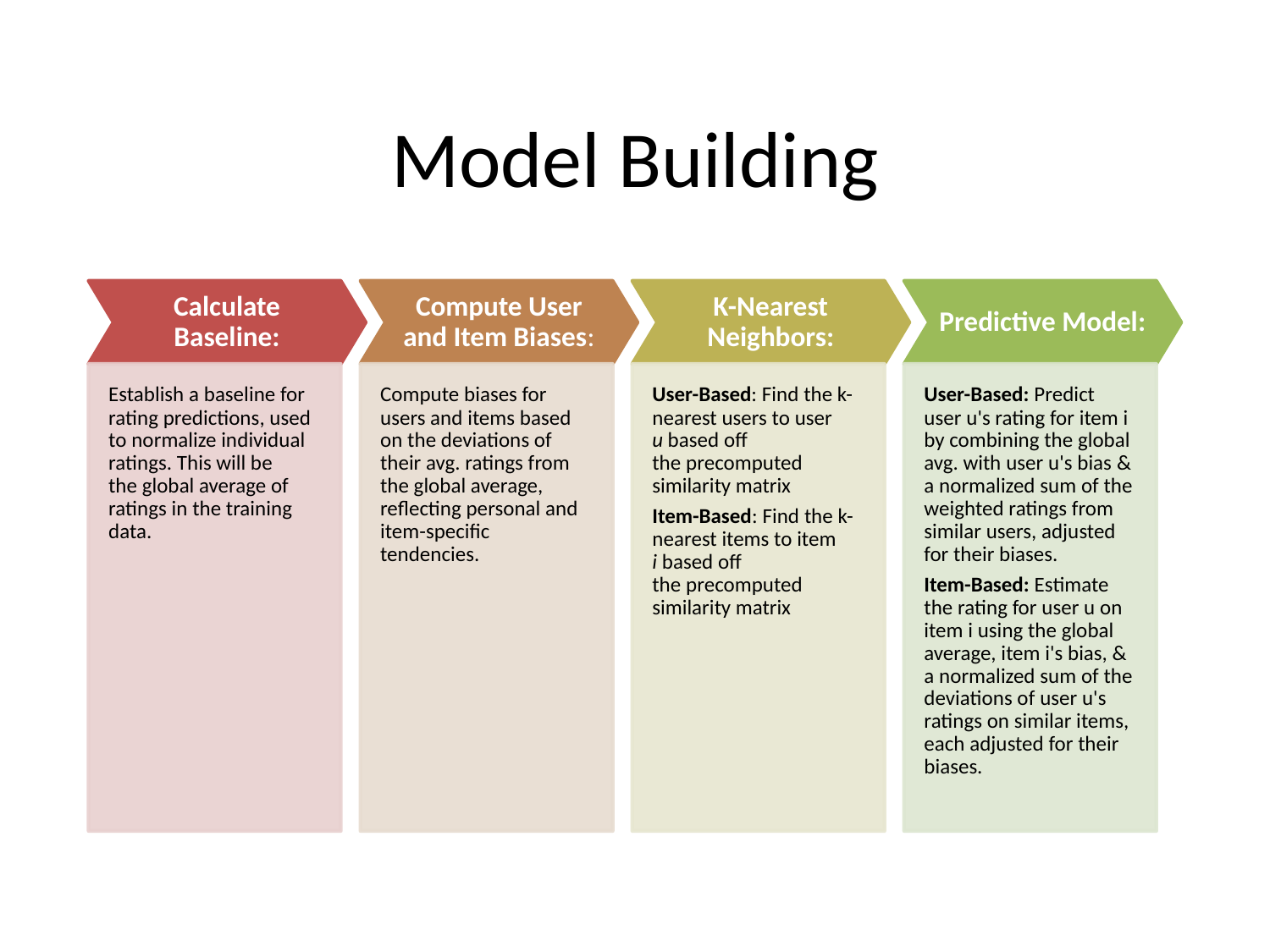

# Model Building
Calculate Baseline:
Establish a baseline for rating predictions, used to normalize individual ratings. This will be the global average of ratings in the training data.
Compute User and Item Biases:
Compute biases for users and items based on the deviations of their avg. ratings from the global average, reflecting personal and item-specific tendencies.
K-Nearest Neighbors:
User-Based: Find the k-nearest users to user u based off the precomputed similarity matrix
Item-Based: Find the k-nearest items to item i based off the precomputed similarity matrix
Predictive Model:
User-Based: Predict user u's rating for item i by combining the global avg. with user u's bias & a normalized sum of the weighted ratings from similar users, adjusted for their biases.
Item-Based: Estimate the rating for user u on item i using the global average, item i's bias, & a normalized sum of the deviations of user u's ratings on similar items, each adjusted for their biases.